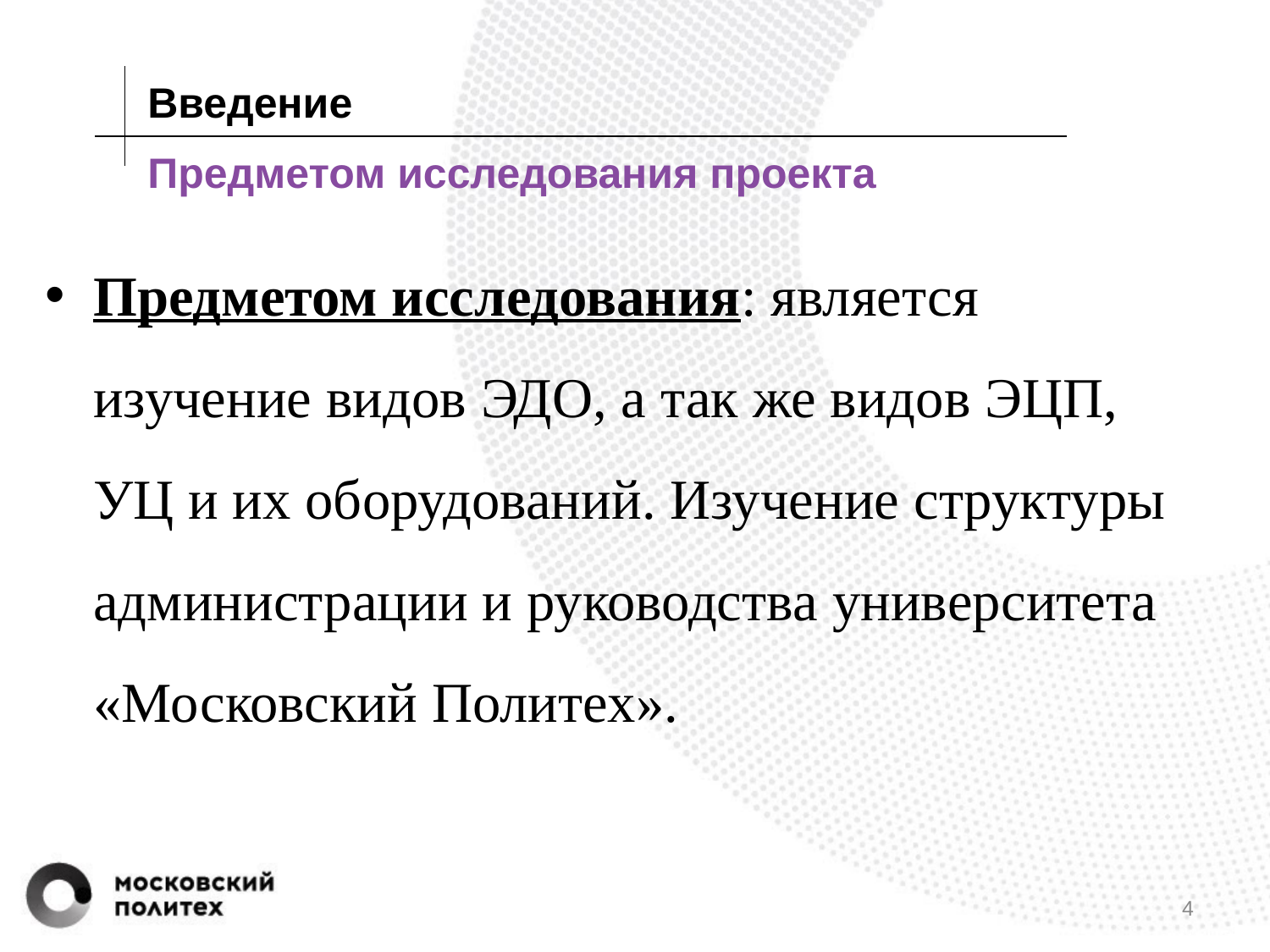

Введение
# Предметом исследования проекта
Предметом исследования: является изучение видов ЭДО, а так же видов ЭЦП, УЦ и их оборудований. Изучение структуры администрации и руководства университета «Московский Политех».
4